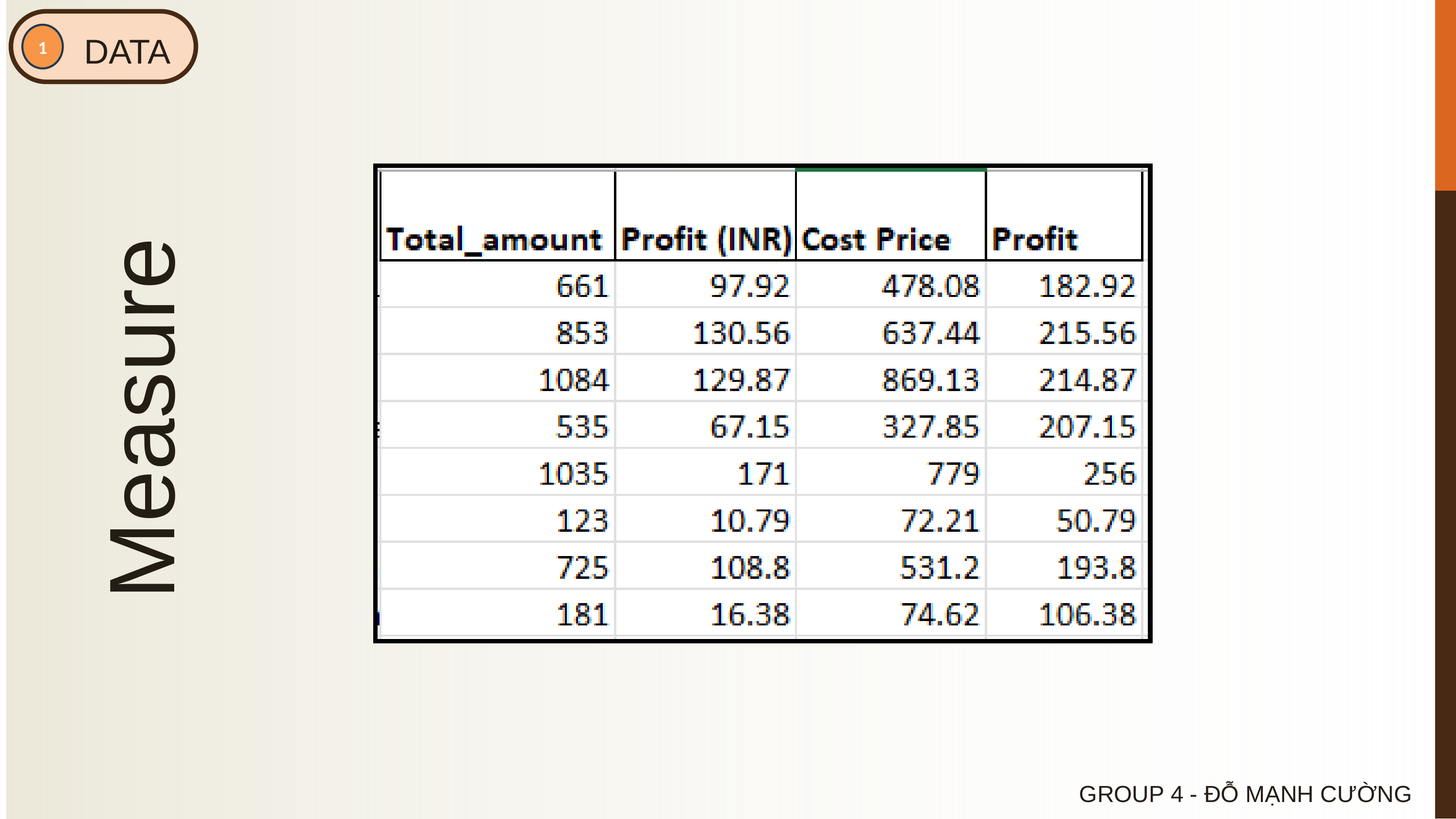

DATA

1

Measure
GROUP 4 - ĐỖ MẠNH CƯỜNG